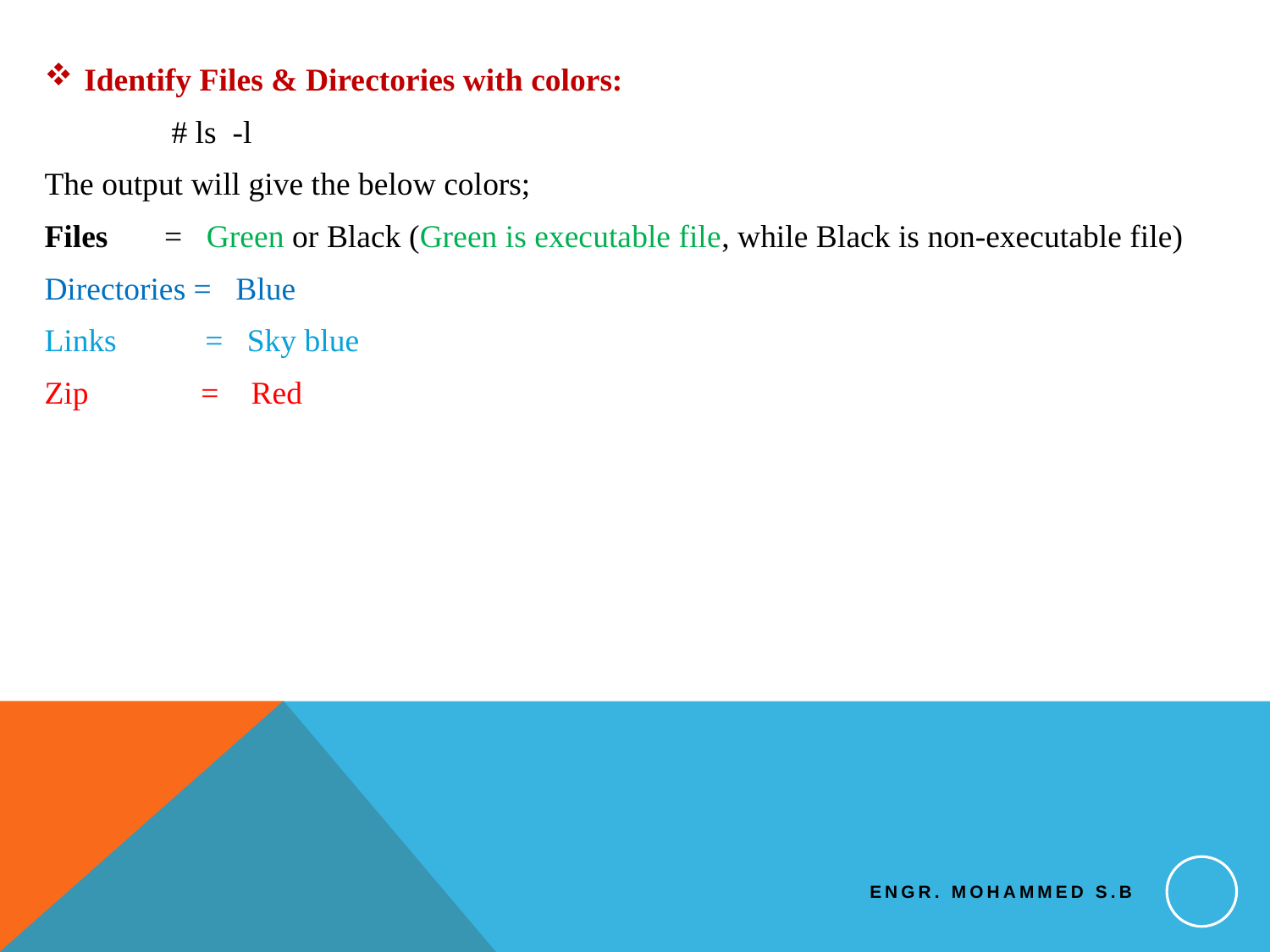

Identify Files & Directories with colors:
	# ls  -l
The output will give the below colors;
Files       =   Green or Black (Green is executable file, while Black is non-executable file)
Directories =   Blue
Links           =   Sky blue
Zip              =    Red

54
Engr. Mohammed S.B